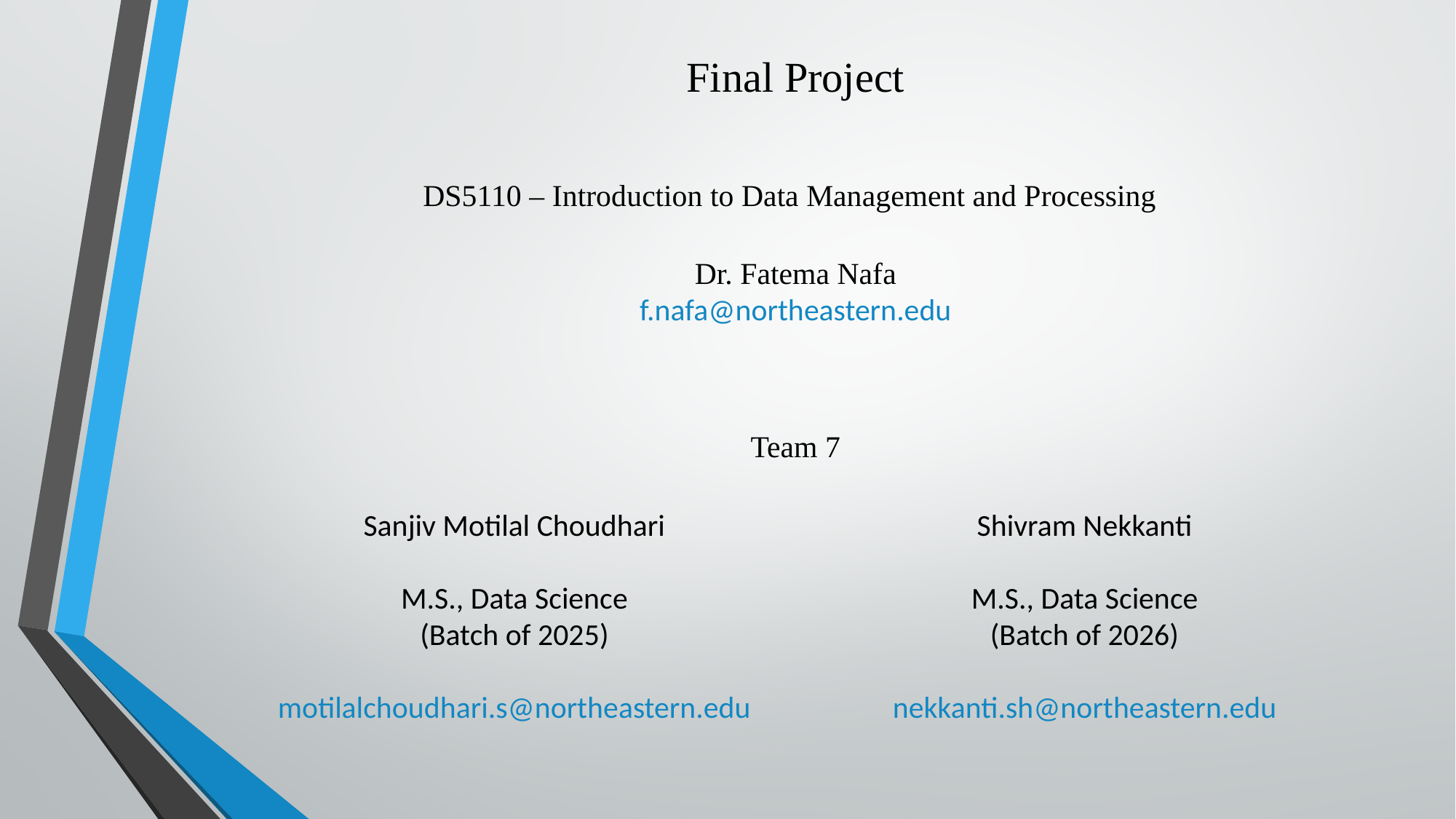

Final Project
DS5110 – Introduction to Data Management and Processing
Dr. Fatema Nafa
f.nafa@northeastern.edu

Team 7
Sanjiv Motilal Choudhari

M.S., Data Science
(Batch of 2025)

motilalchoudhari.s@northeastern.edu
Shivram Nekkanti

M.S., Data Science
(Batch of 2026)

nekkanti.sh@northeastern.edu